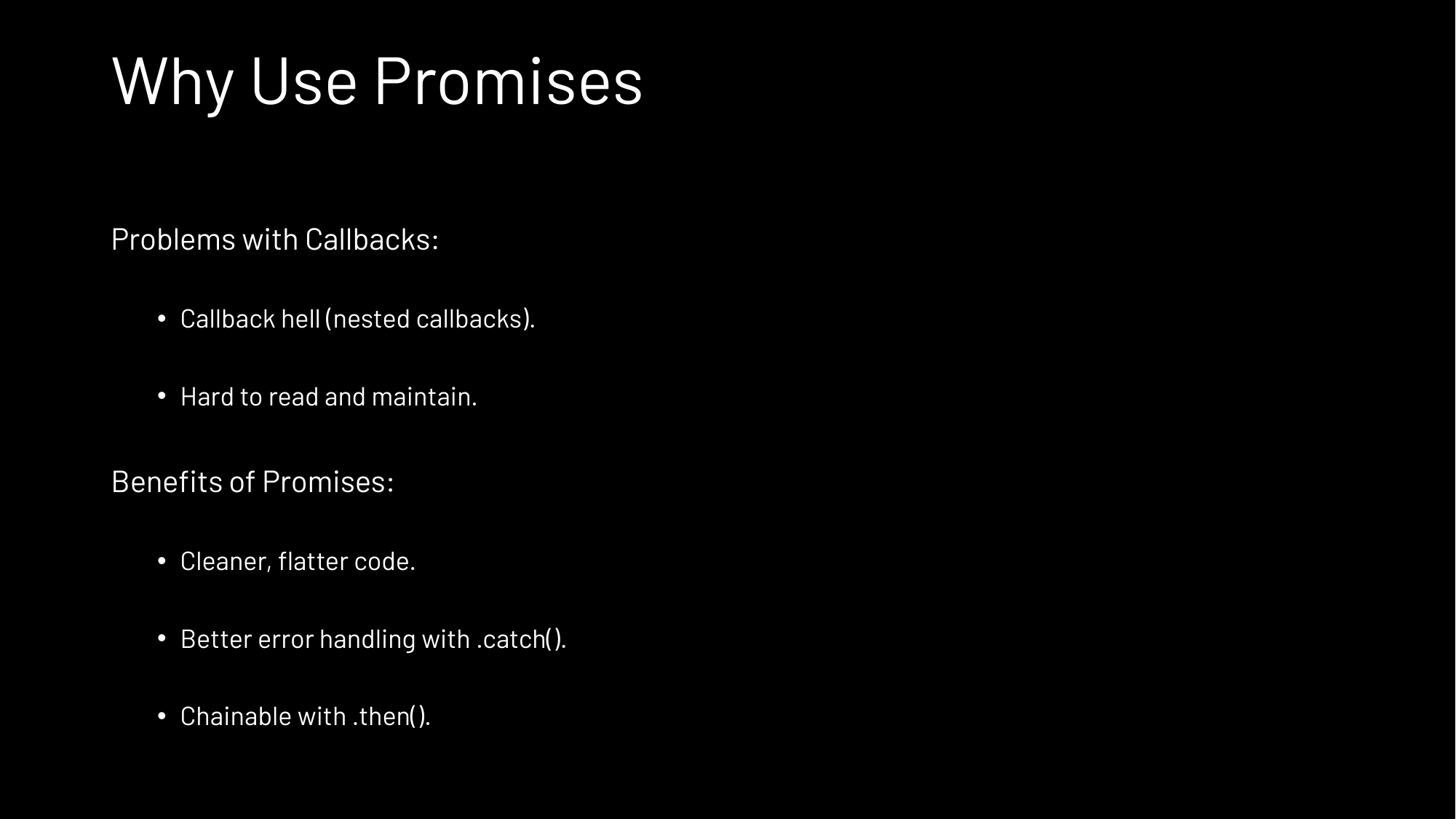

# Why Use Promises
Problems with Callbacks:

Callback hell (nested callbacks).

Hard to read and maintain.

Benefits of Promises:

Cleaner, flatter code.

Better error handling with .catch().

Chainable with .then().